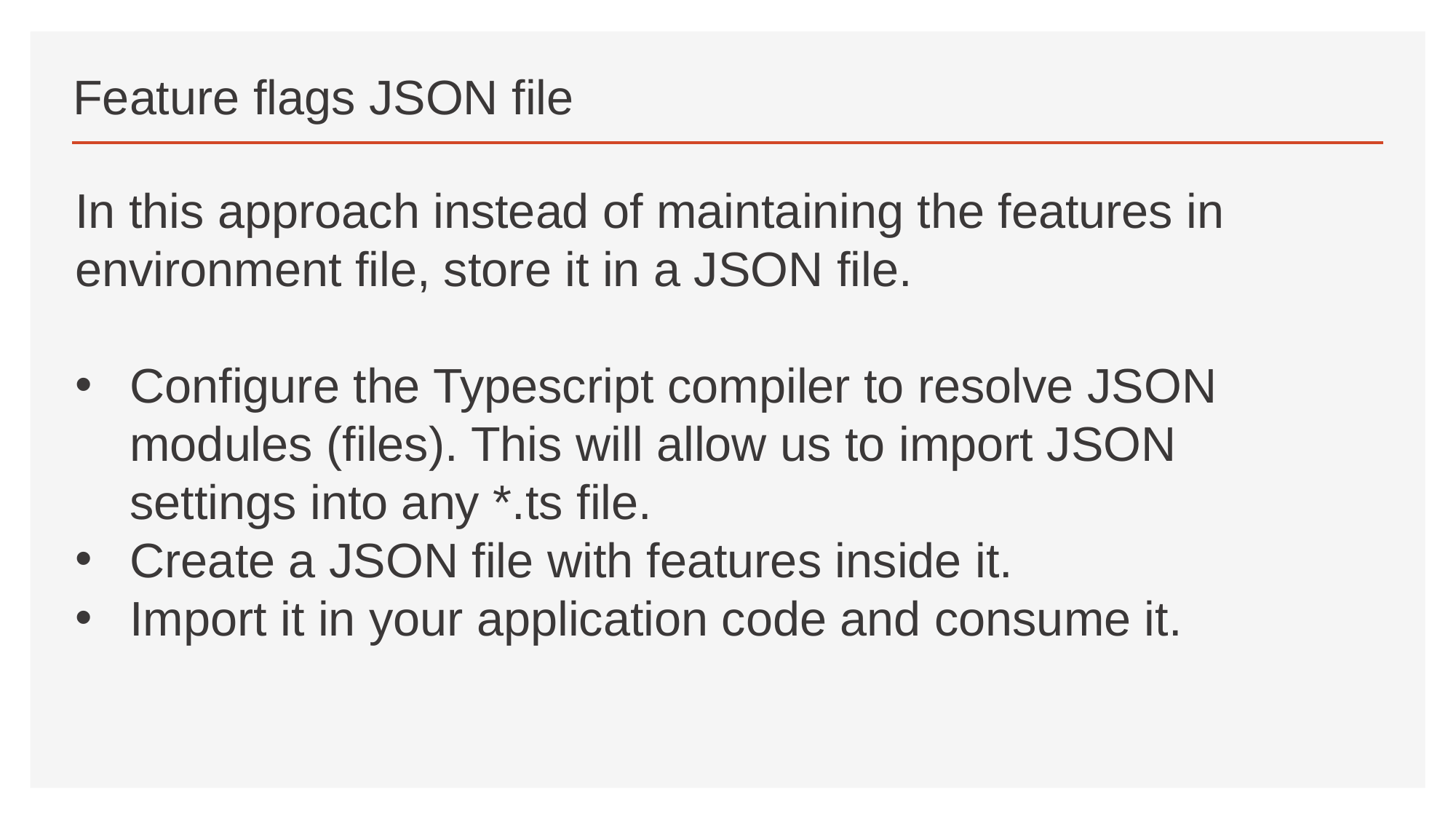

# Feature flags JSON file
In this approach instead of maintaining the features in environment file, store it in a JSON file.

Configure the Typescript compiler to resolve JSON modules (files). This will allow us to import JSON settings into any *.ts file.
Create a JSON file with features inside it.
Import it in your application code and consume it.